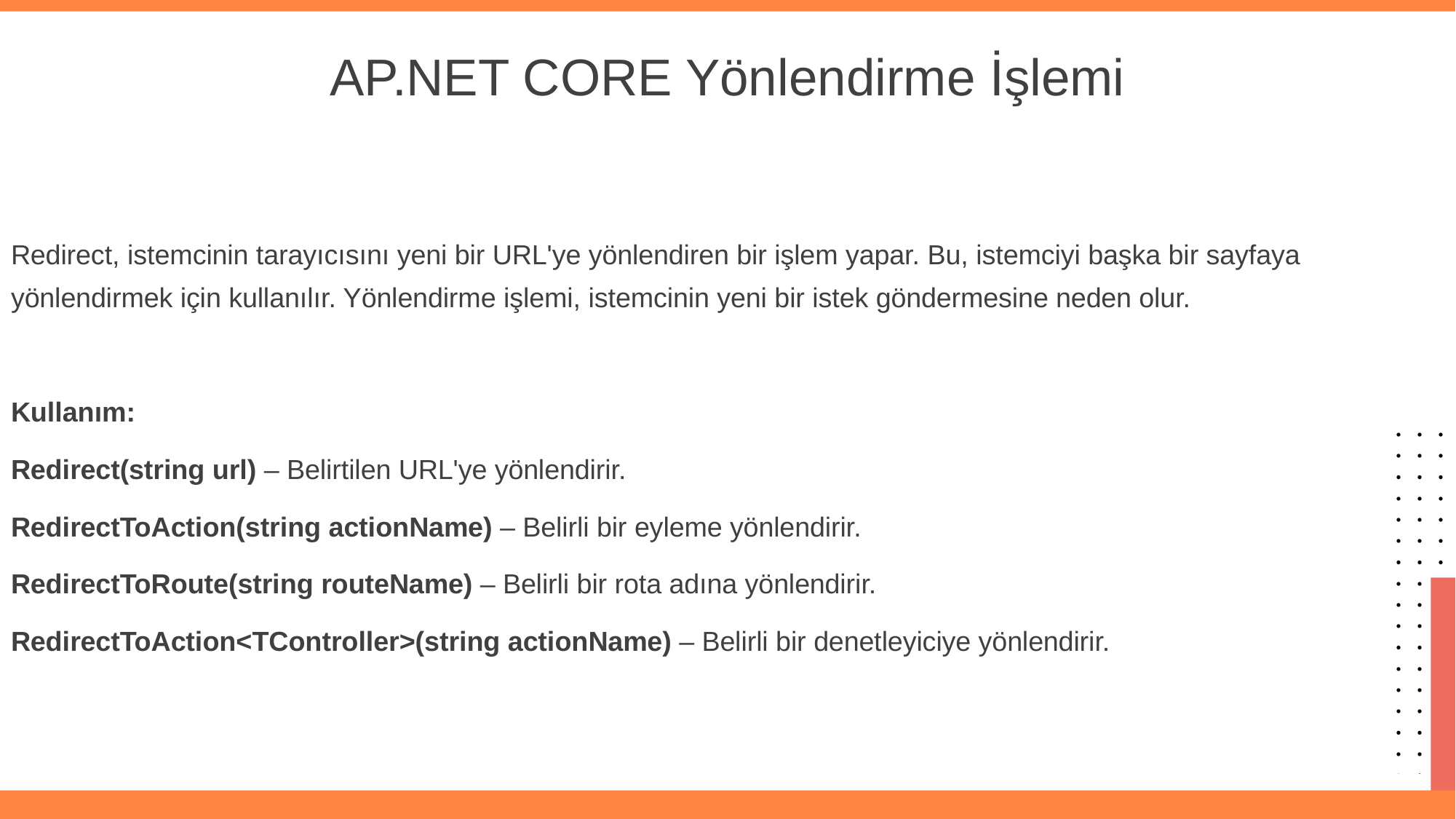

AP.NET CORE Yönlendirme İşlemi
Redirect, istemcinin tarayıcısını yeni bir URL'ye yönlendiren bir işlem yapar. Bu, istemciyi başka bir sayfaya yönlendirmek için kullanılır. Yönlendirme işlemi, istemcinin yeni bir istek göndermesine neden olur.

Kullanım:
Redirect(string url) – Belirtilen URL'ye yönlendirir.
RedirectToAction(string actionName) – Belirli bir eyleme yönlendirir.
RedirectToRoute(string routeName) – Belirli bir rota adına yönlendirir.
RedirectToAction<TController>(string actionName) – Belirli bir denetleyiciye yönlendirir.